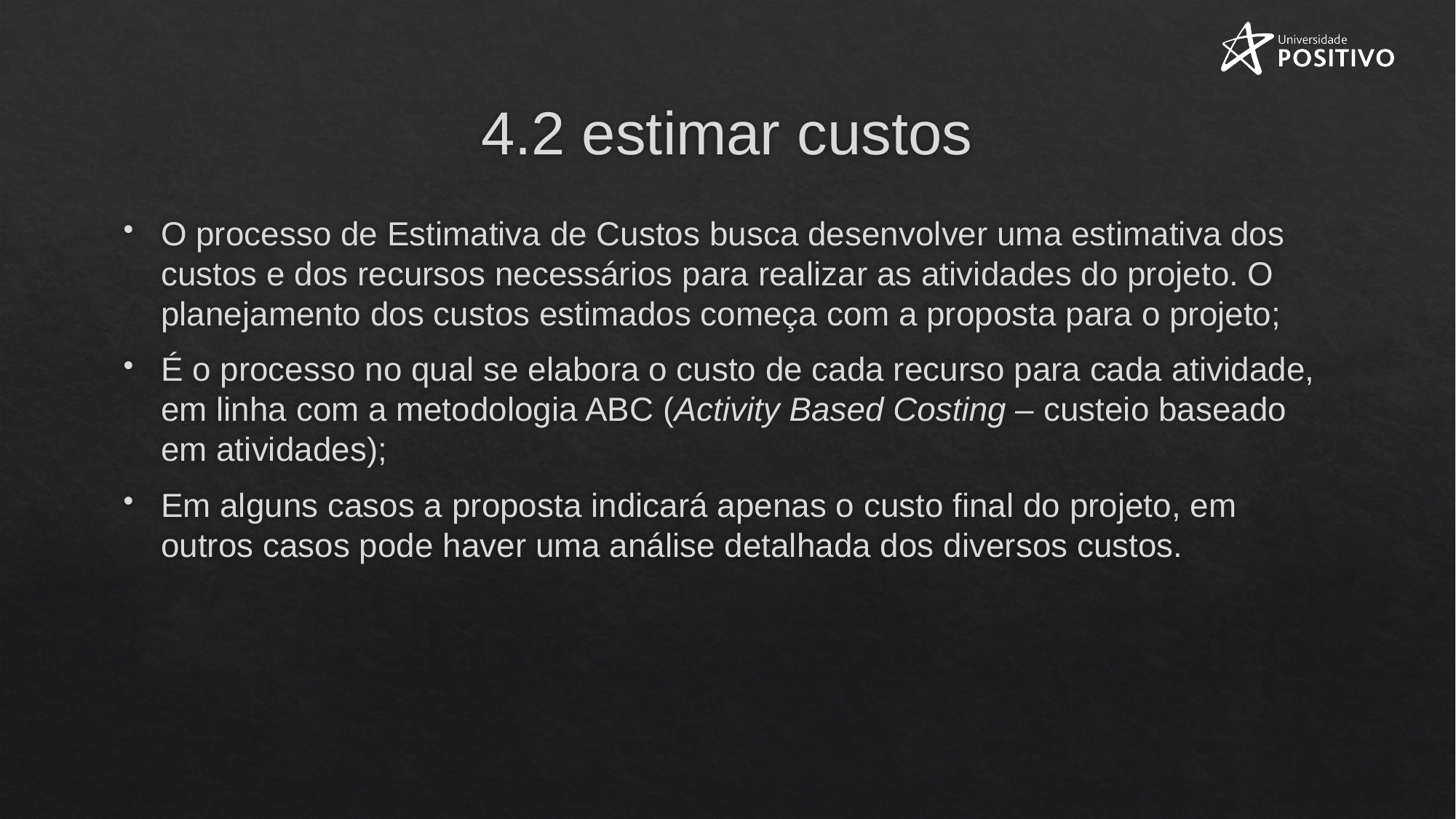

# 4.2 estimar custos
O processo de Estimativa de Custos busca desenvolver uma estimativa dos custos e dos recursos necessários para realizar as atividades do projeto. O planejamento dos custos estimados começa com a proposta para o projeto;
É o processo no qual se elabora o custo de cada recurso para cada atividade, em linha com a metodologia ABC (Activity Based Costing – custeio baseado em atividades);
Em alguns casos a proposta indicará apenas o custo final do projeto, em outros casos pode haver uma análise detalhada dos diversos custos.